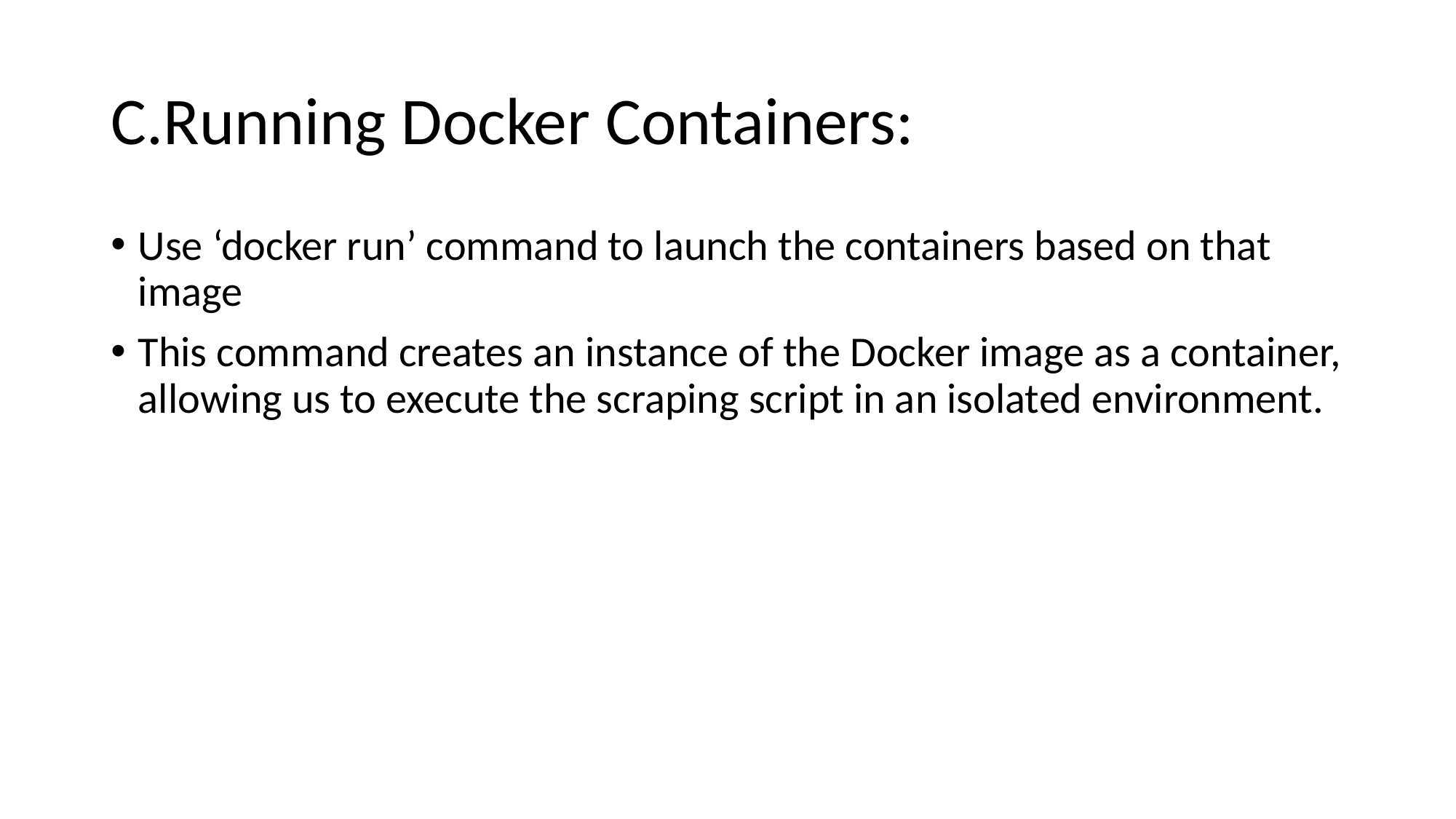

# C.Running Docker Containers:
Use ‘docker run’ command to launch the containers based on that image
This command creates an instance of the Docker image as a container, allowing us to execute the scraping script in an isolated environment.